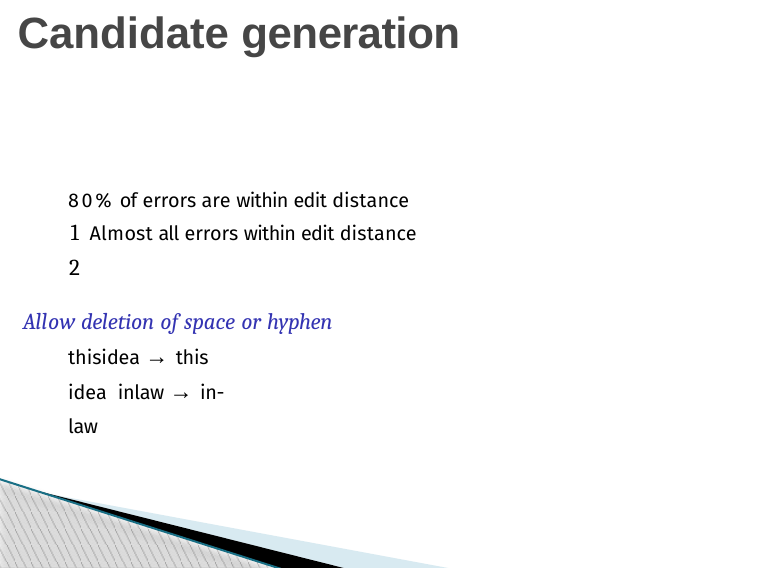

# Candidate generation
80% of errors are within edit distance 1  Almost all errors within edit distance 2

Allow deletion of space or hyphen
thisidea → this idea  inlaw → in-law
Week 2: Lecture 3
5 / 17